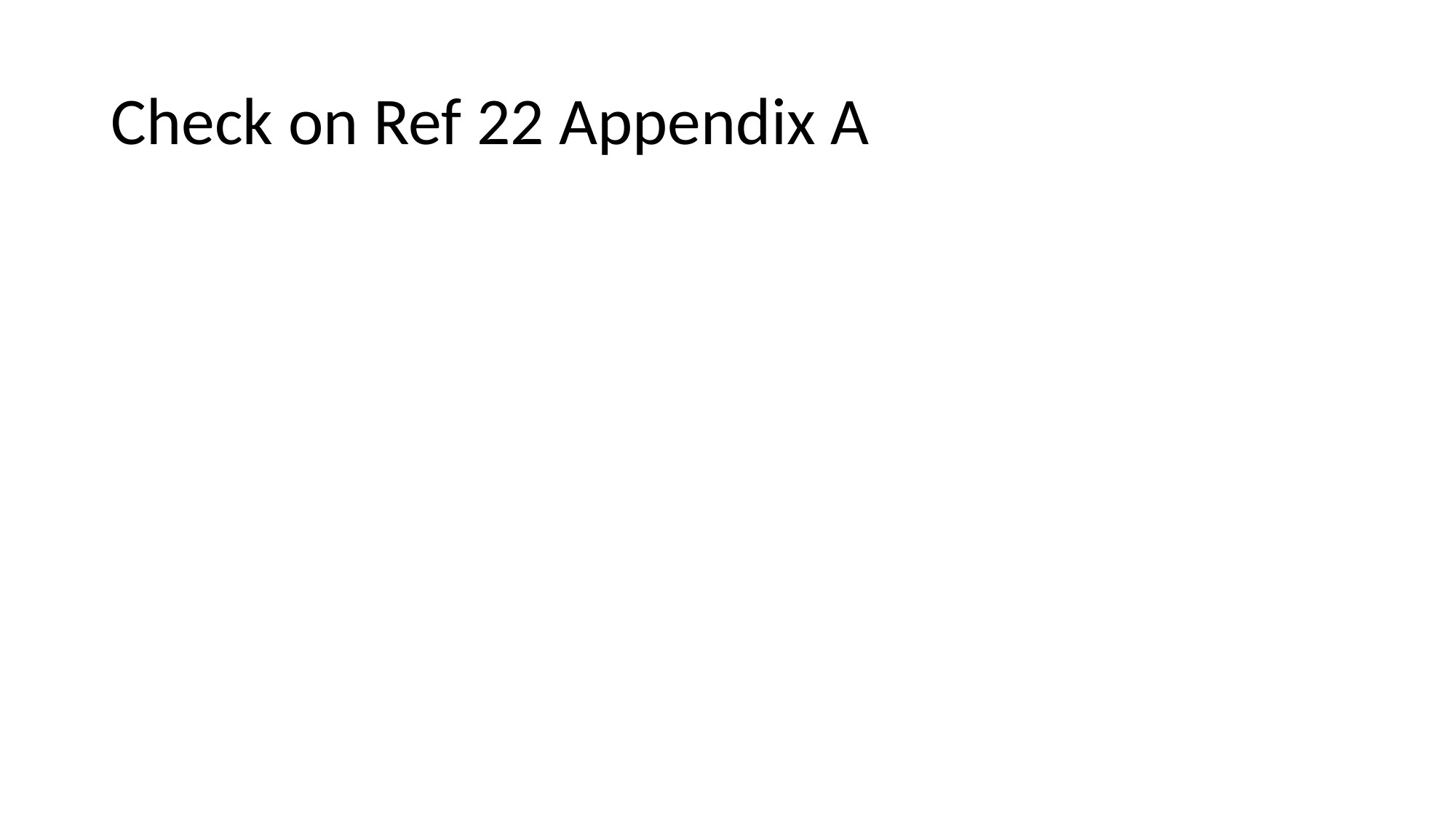

# Check on Ref 22 Appendix A